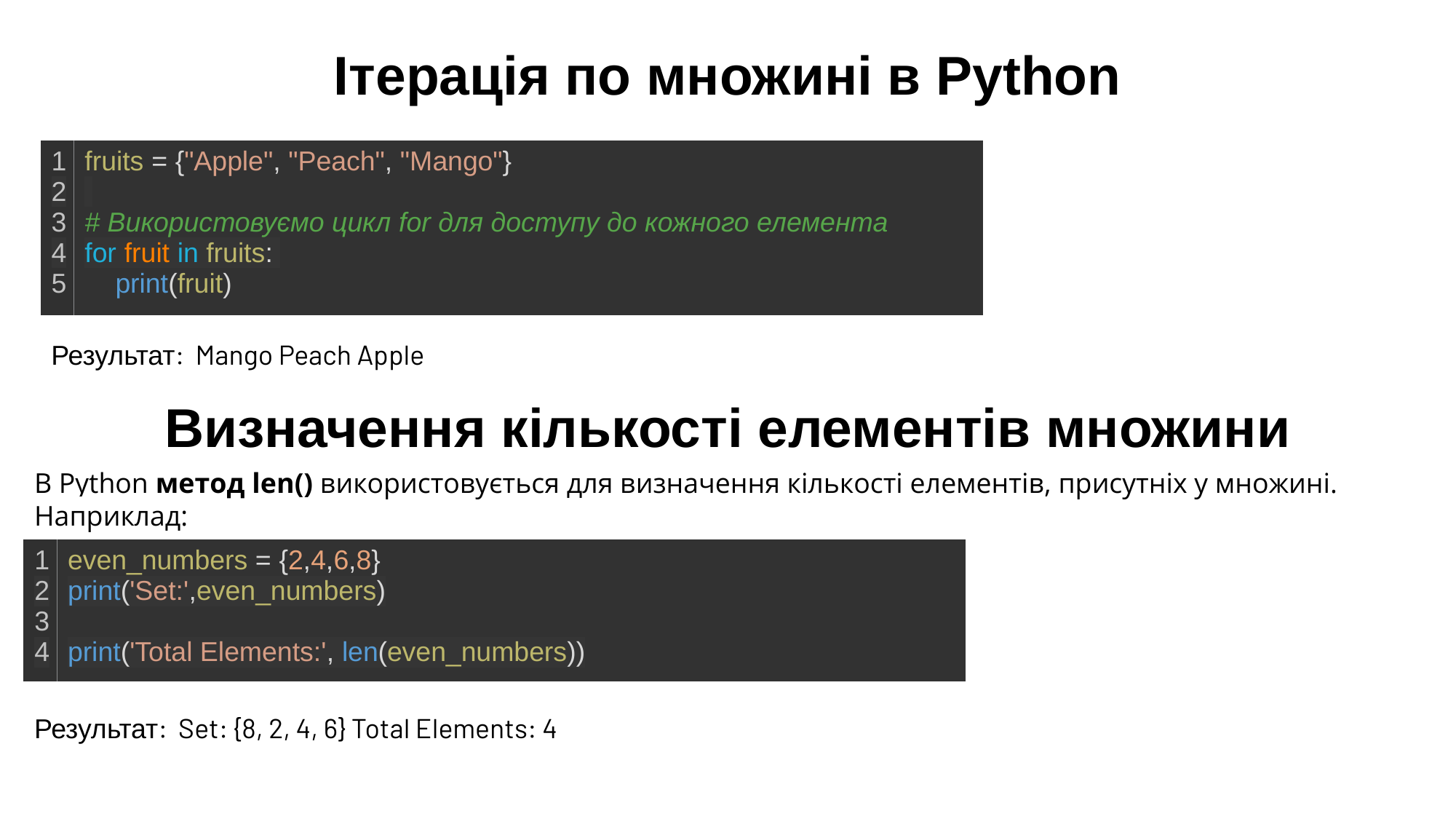

Ітерація по множині в Python
| 1 2 3 4 5 | fruits = {"Apple", "Peach", "Mango"}   # Використовуємо цикл for для доступу до кожного елемента for fruit in fruits:     print(fruit) |
| --- | --- |
Результат:  Mango Peach Apple
Визначення кількості елементів множини

В Python метод len() використовується для визначення кількості елементів, присутніх у множині. Наприклад:
| 1 2 3 4 | even\_numbers = {2,4,6,8} print('Set:',even\_numbers)   print('Total Elements:', len(even\_numbers)) |
| --- | --- |
Результат:  Set: {8, 2, 4, 6} Total Elements: 4